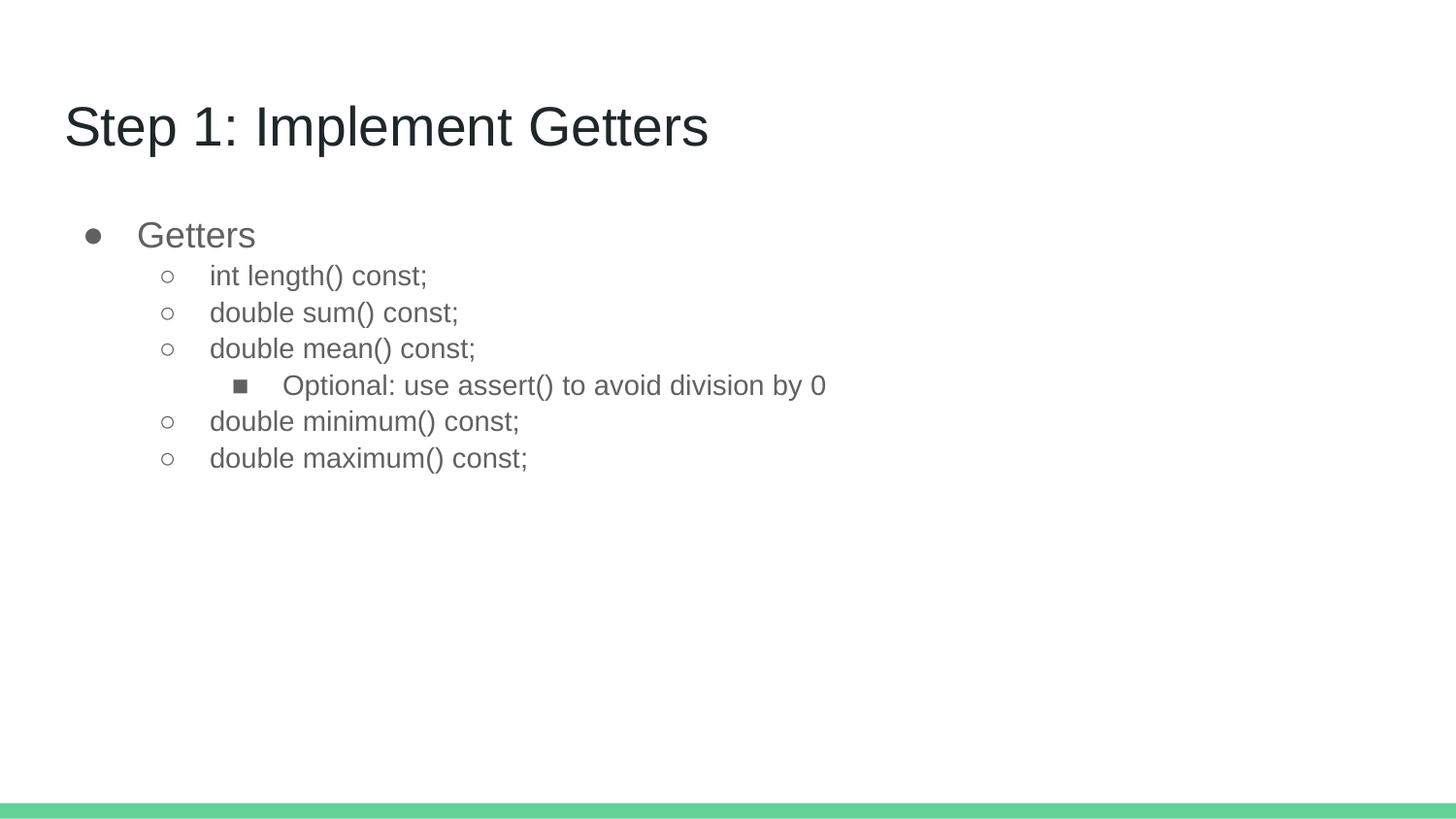

# Step 1: Implement Getters
Getters
int length() const;
double sum() const;
double mean() const;
Optional: use assert() to avoid division by 0
double minimum() const;
double maximum() const;